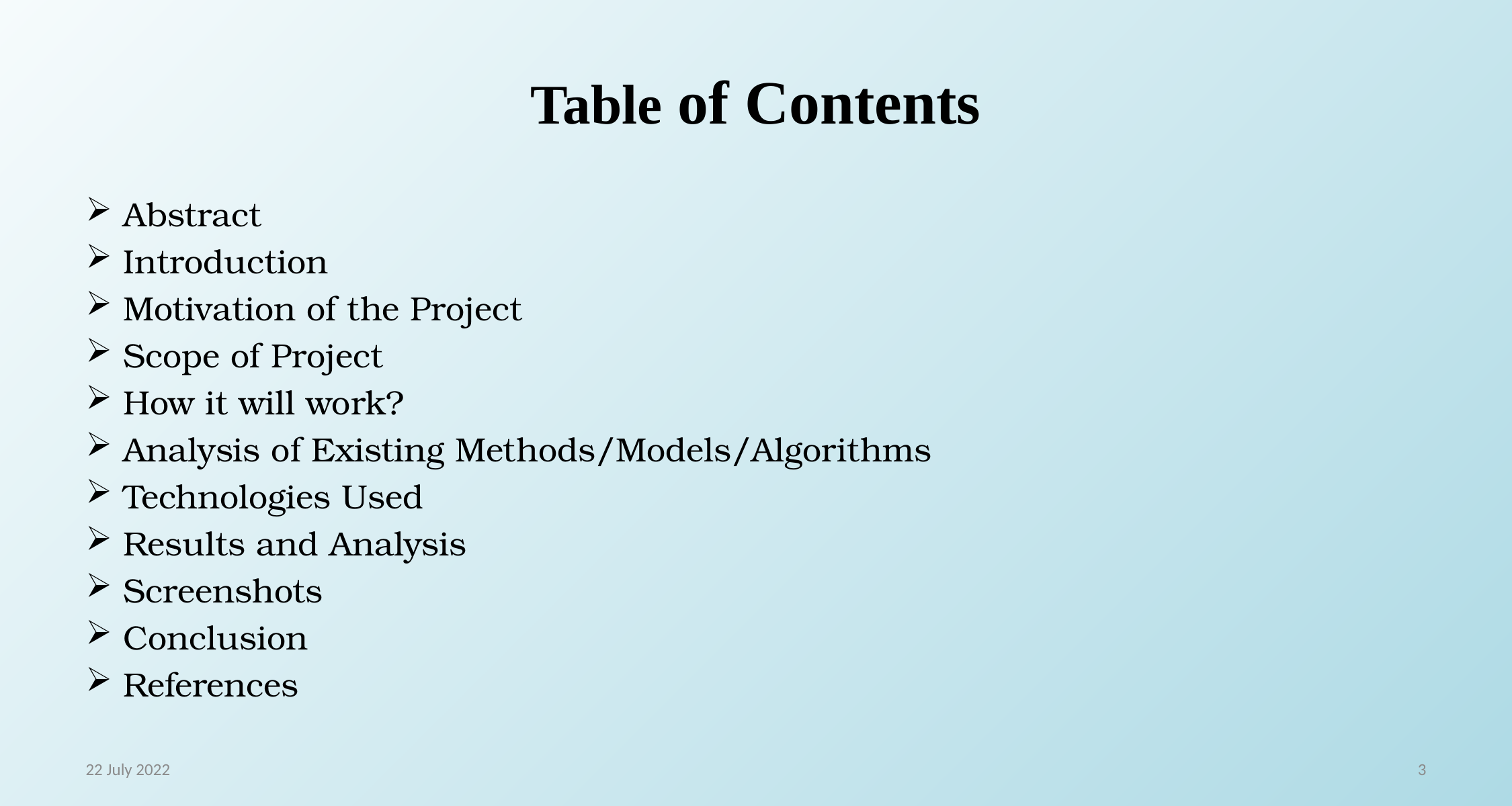

# Table of Contents
Abstract
Introduction
Motivation of the Project
Scope of Project
How it will work?
Analysis of Existing Methods/Models/Algorithms
Technologies Used
Results and Analysis
Screenshots
Conclusion
References
22 July 2022
3